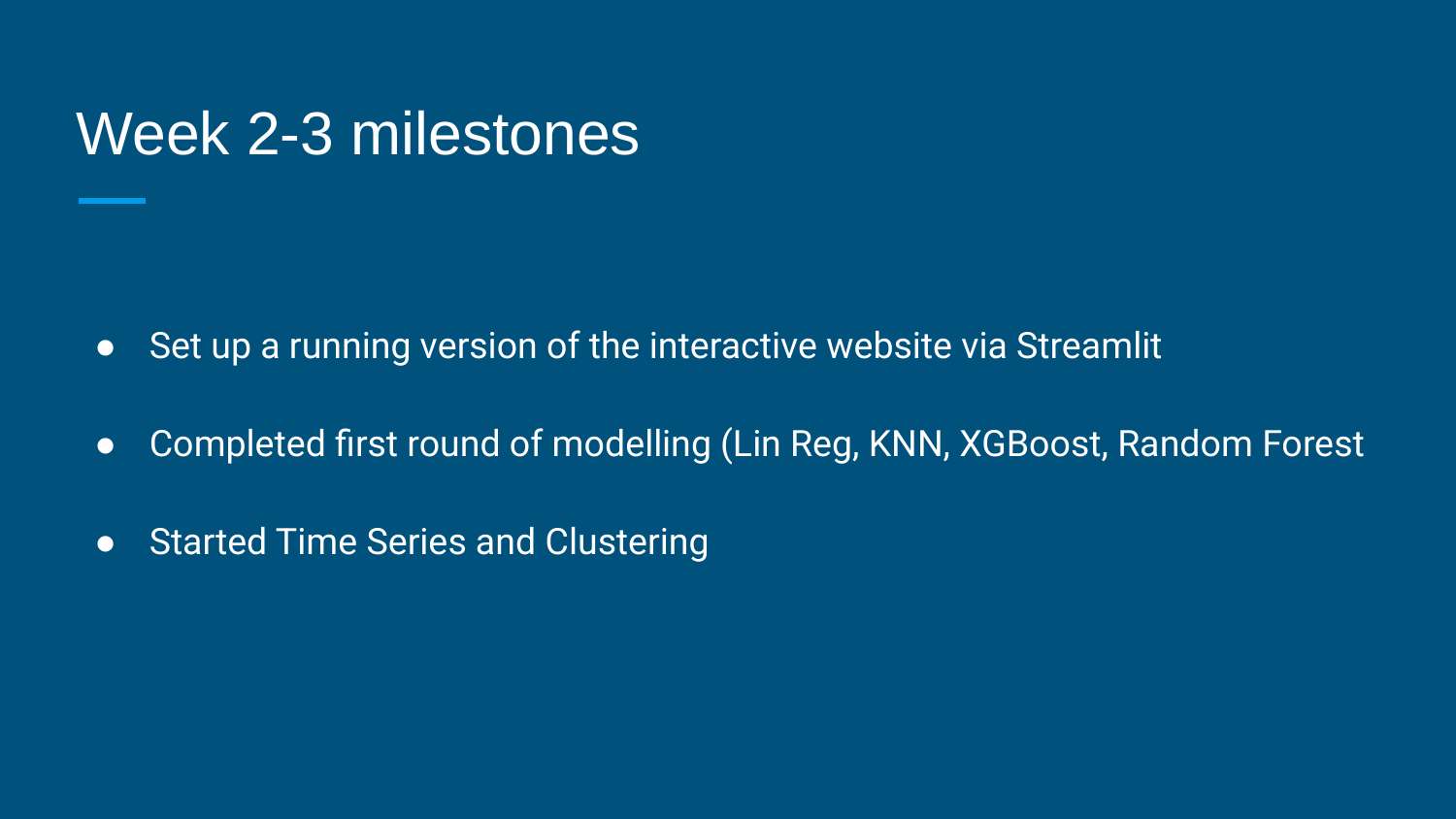

# Week 2-3 milestones

Set up a running version of the interactive website via Streamlit
Completed first round of modelling (Lin Reg, KNN, XGBoost, Random Forest
Started Time Series and Clustering